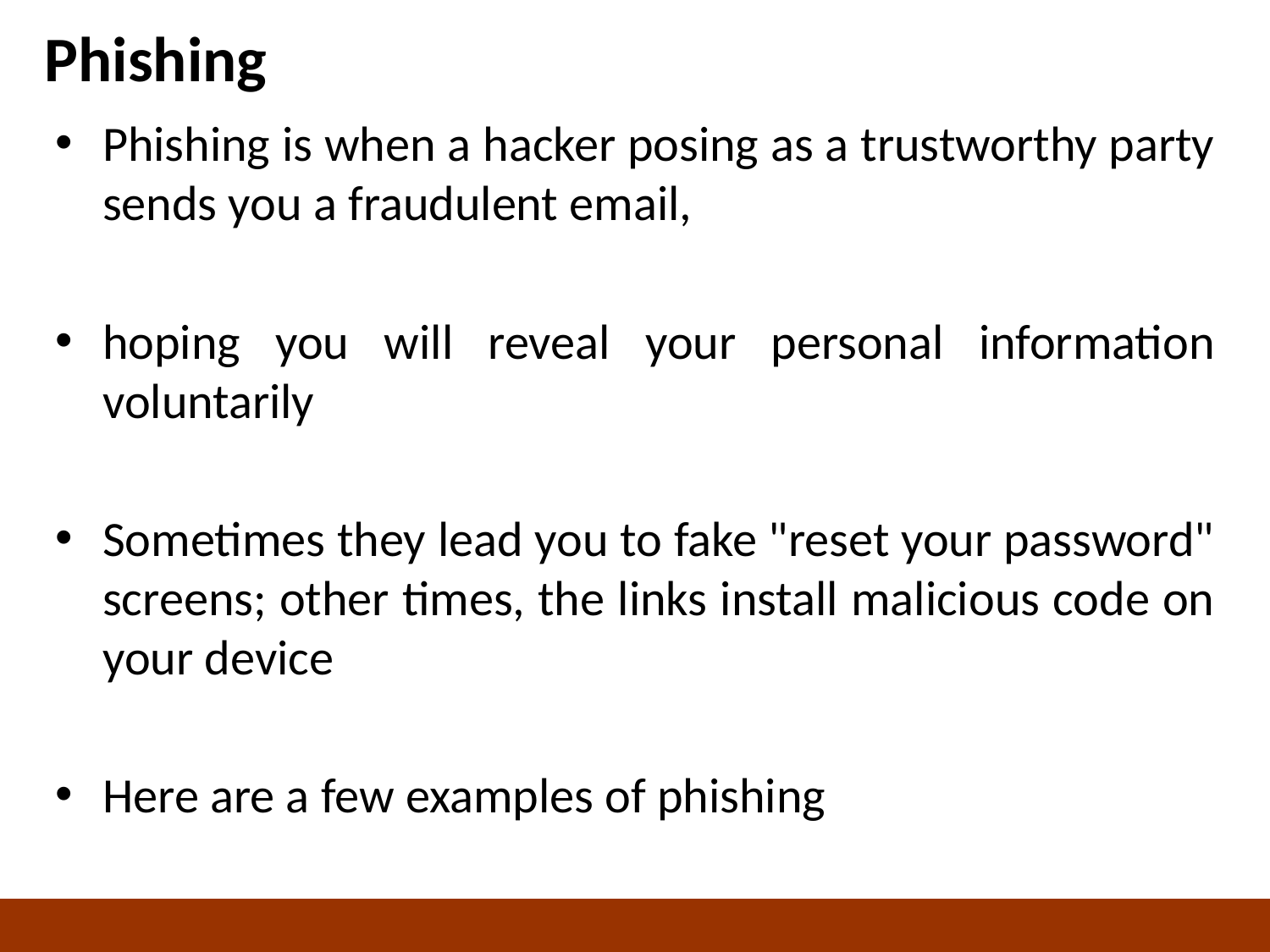

# Phishing
Phishing is when a hacker posing as a trustworthy party sends you a fraudulent email,

hoping you will reveal your personal information voluntarily

Sometimes they lead you to fake "reset your password" screens; other times, the links install malicious code on your device

Here are a few examples of phishing